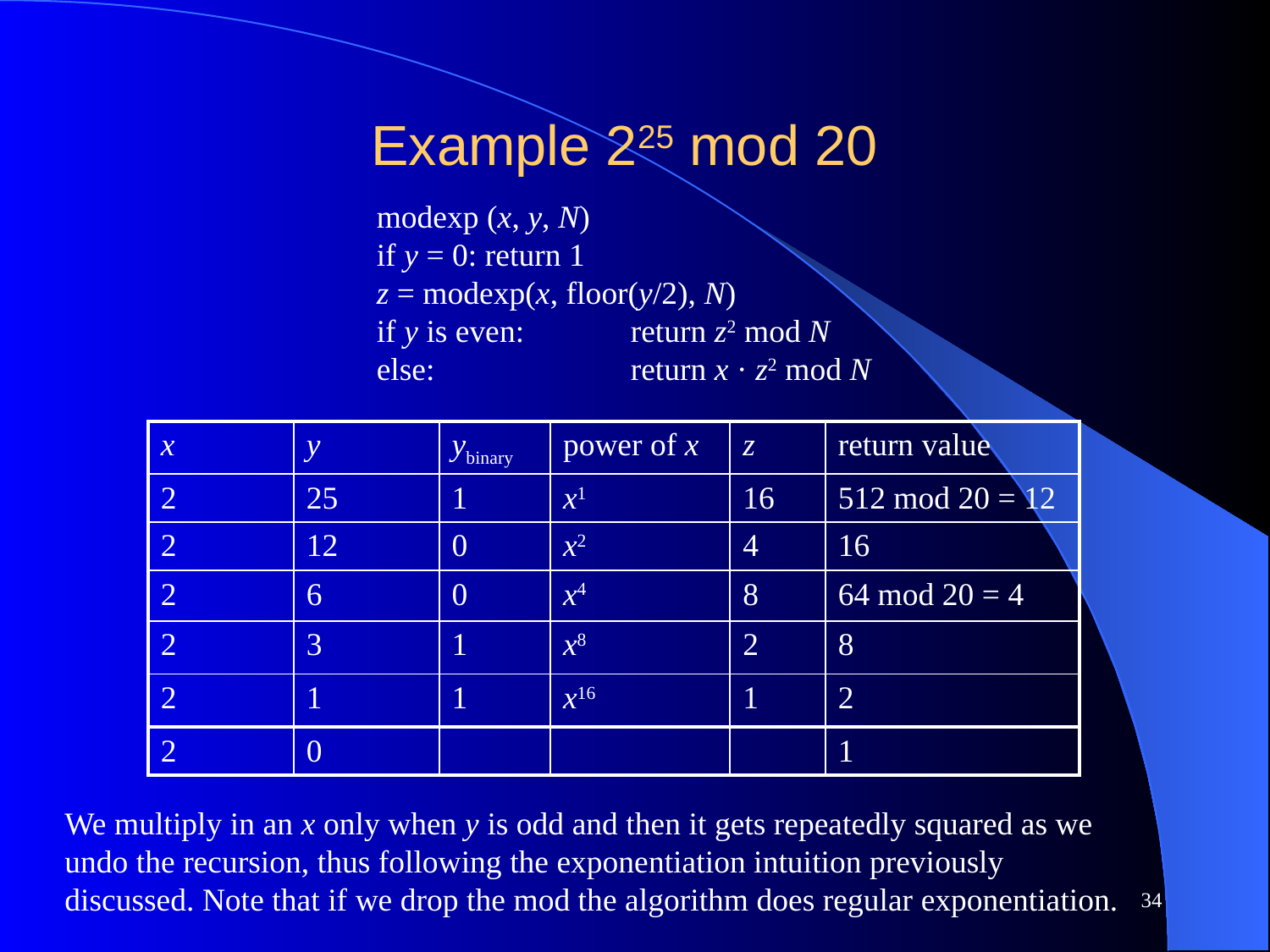

# Example 225 mod 20
modexp (x, y, N)
if y = 0: return 1
z = modexp(x, floor(y/2), N)
if y is even:	return z2 mod N
else:		return x · z2 mod N
| x | y | ybinary | power of x | z | return value |
| --- | --- | --- | --- | --- | --- |
| 2 | 25 | 1 | x1 | 16 | 512 mod 20 = 12 |
| 2 | 12 | 0 | x2 | 4 | 16 |
| 2 | 6 | 0 | x4 | 8 | 64 mod 20 = 4 |
| 2 | 3 | 1 | x8 | 2 | 8 |
| 2 | 1 | 1 | x16 | 1 | 2 |
| 2 | 0 |  |  |  | 1 |
We multiply in an x only when y is odd and then it gets repeatedly squared as we undo the recursion, thus following the exponentiation intuition previously discussed. Note that if we drop the mod the algorithm does regular exponentiation.
34